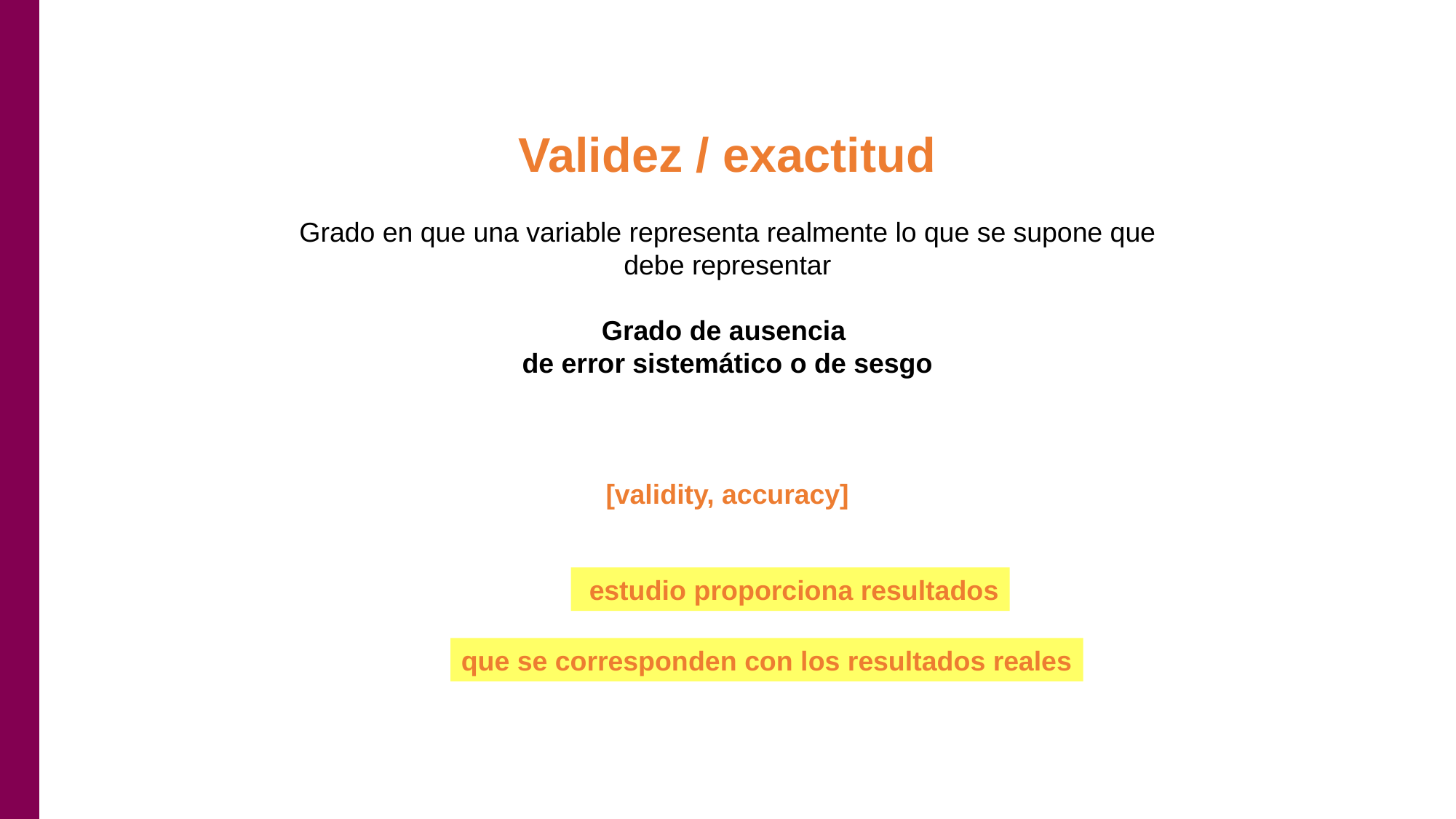

Validez / exactitud

Grado en que una variable representa realmente lo que se supone que debe representar

Grado de ausencia
de error sistemático o de sesgo

[validity, accuracy]
 estudio proporciona resultados
que se corresponden con los resultados reales